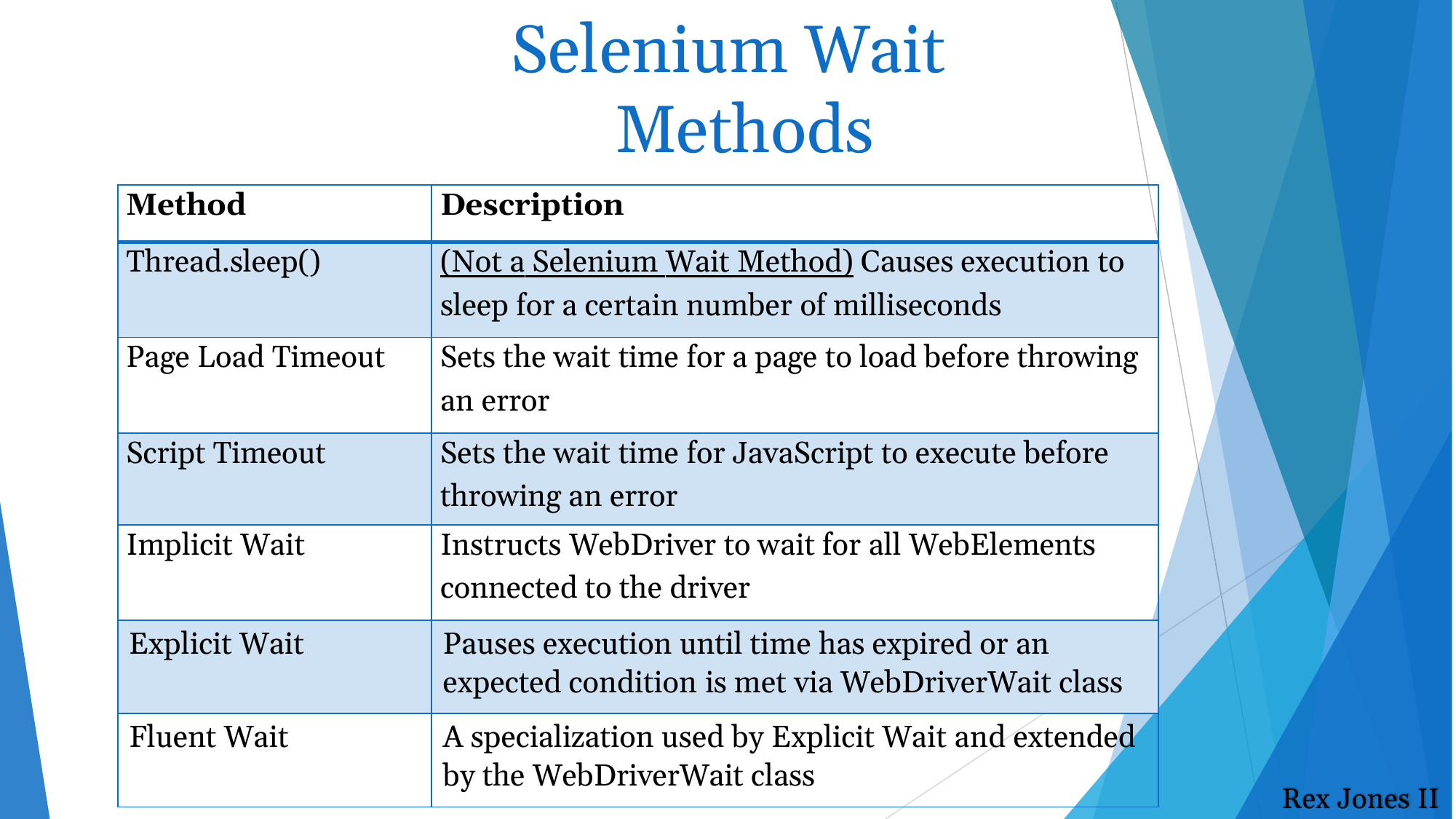

# Selenium Wait  Methods
| Method | Description |
| --- | --- |
| Thread.sleep() | (Not a Selenium Wait Method) Causes execution to sleep for a certain number of milliseconds |
| Page Load Timeout | Sets the wait time for a page to load before throwing an error |
| Script Timeout | Sets the wait time for JavaScript to execute before throwing an error |
| Implicit Wait | Instructs WebDriver to wait for all WebElements connected to the driver |
| Explicit Wait | Pauses execution until time has expired or an expected condition is met via WebDriverWait class |
| Fluent Wait | A specialization used by Explicit Wait and extended by the WebDriverWait class |

Rex Jones II